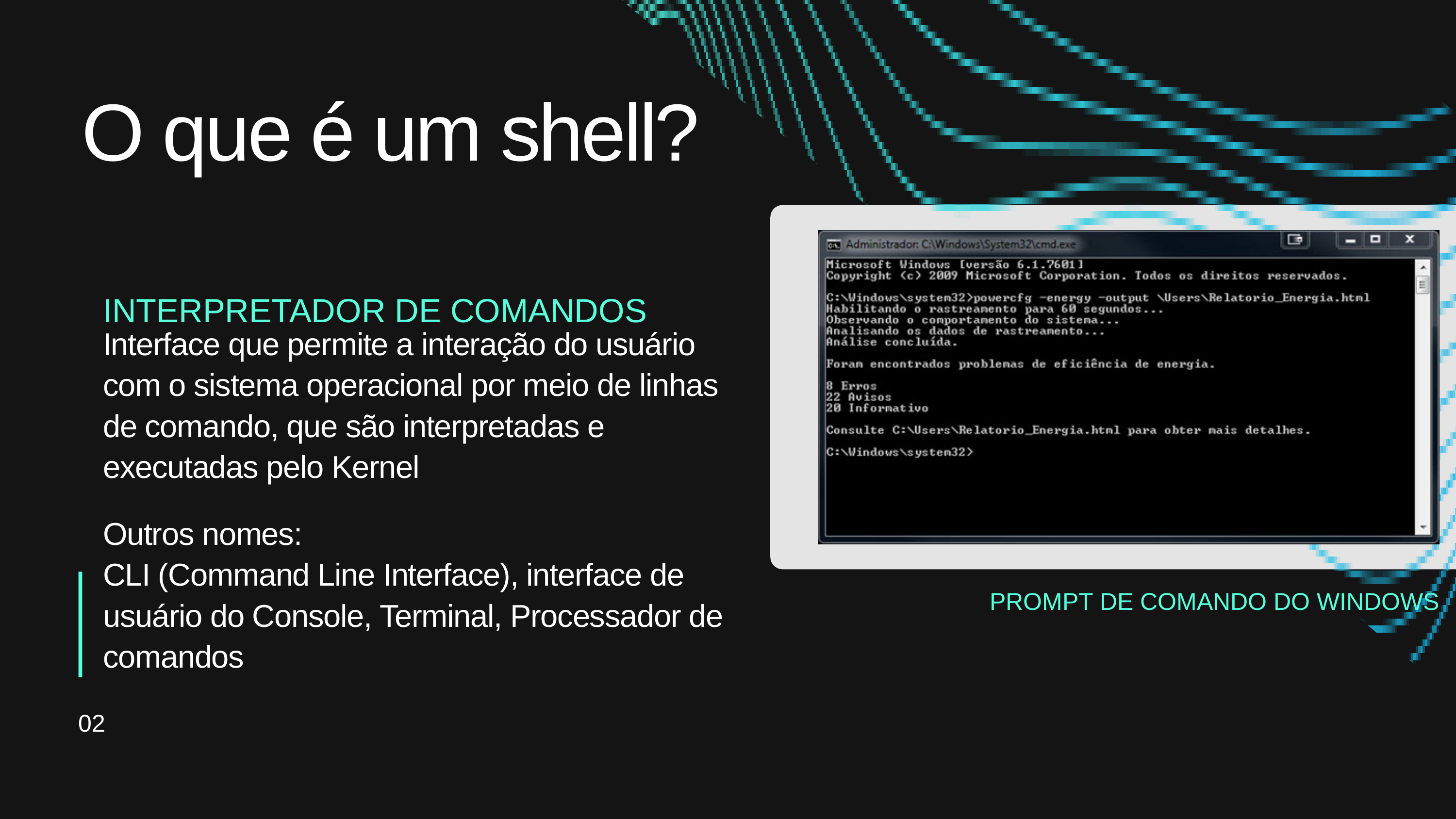

O que é um shell?

INTERPRETADOR DE COMANDOS
Interface que permite a interação do usuário com o sistema operacional por meio de linhas de comando, que são interpretadas e executadas pelo Kernel

Outros nomes:
CLI (Command Line Interface), interface de usuário do Console, Terminal, Processador de comandos

02
PROMPT DE COMANDO DO WINDOWS